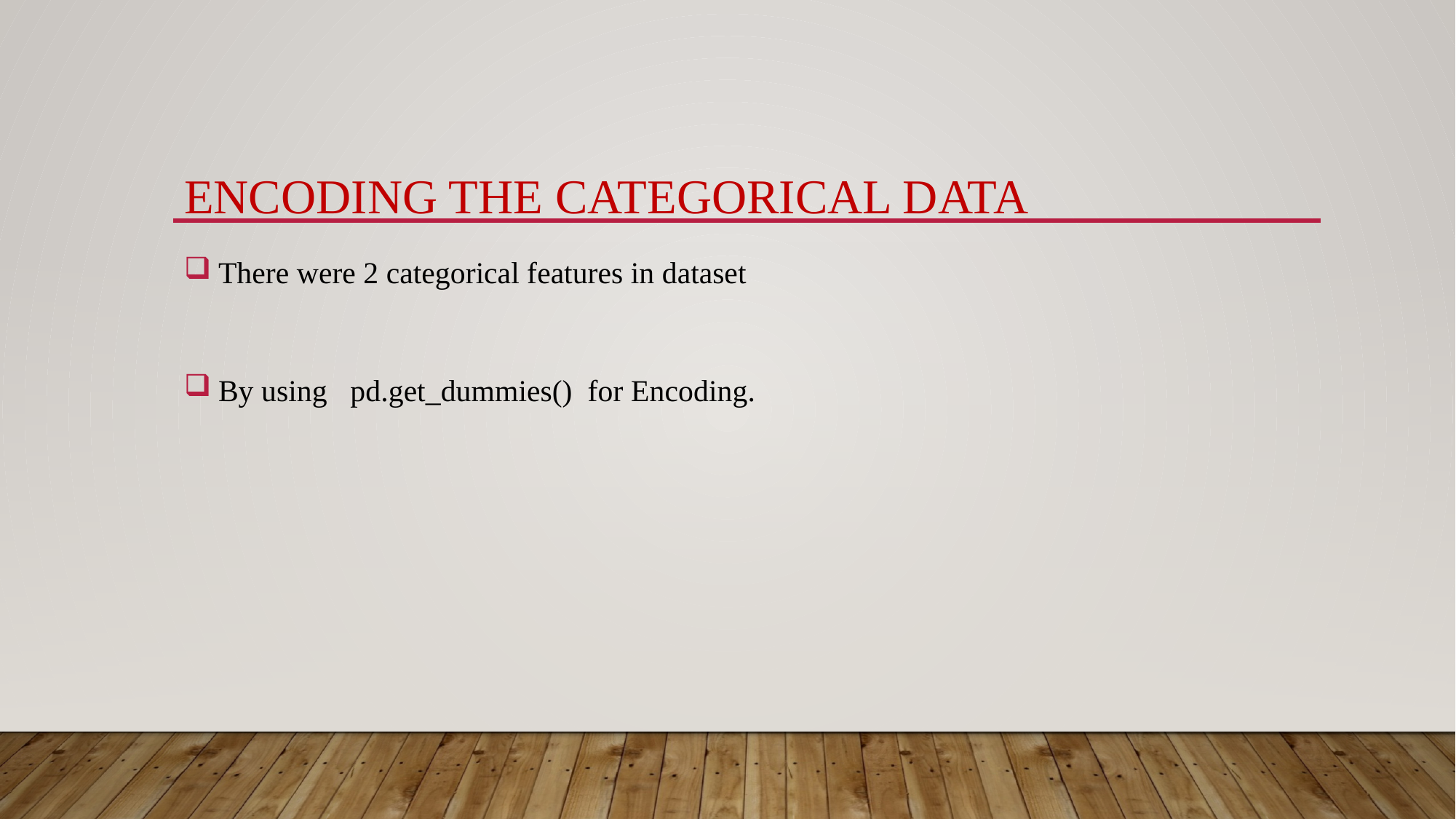

# Encoding the Categorical Data
There were 2 categorical features in dataset

By using   pd.get_dummies()  for Encoding.